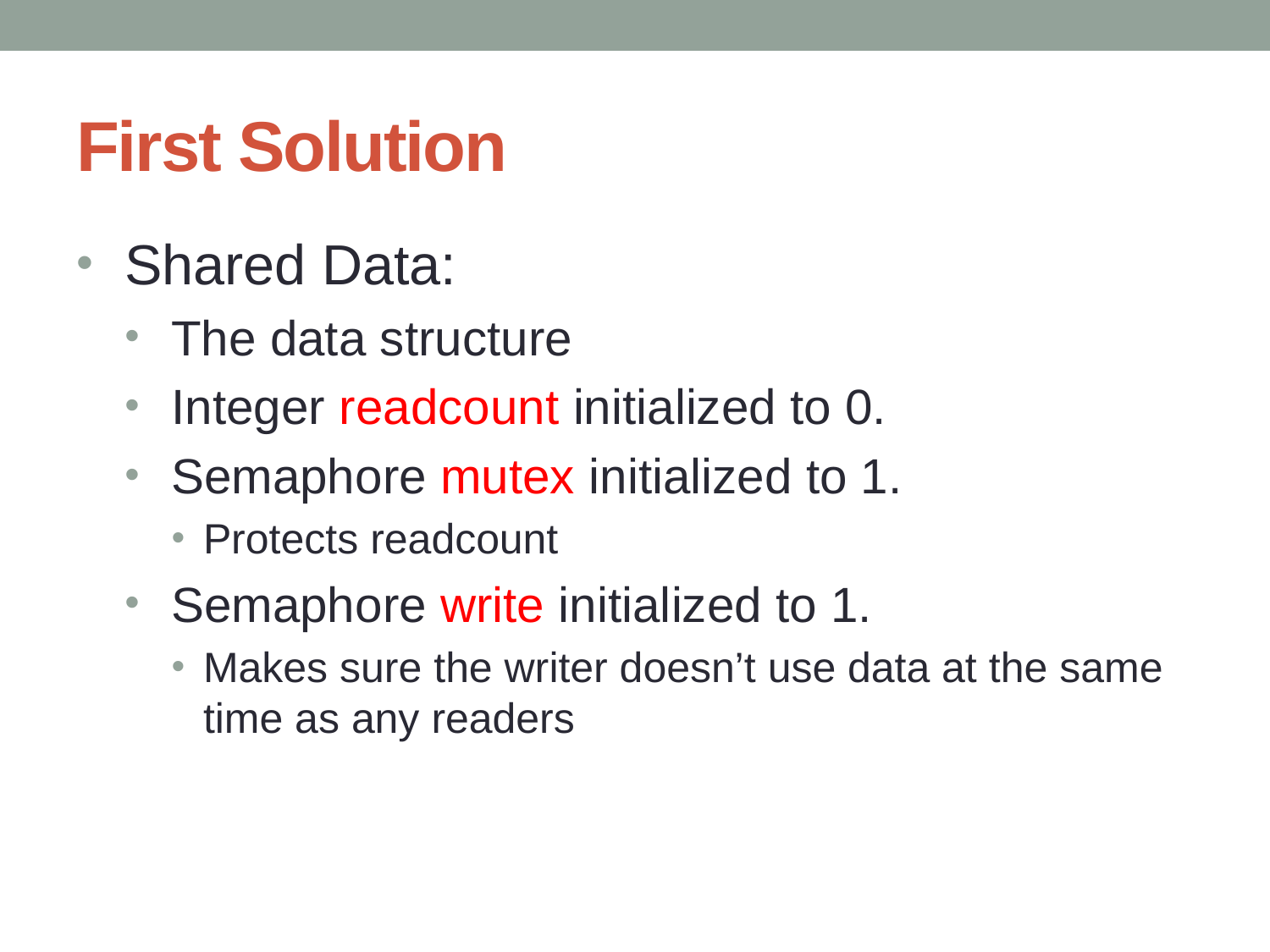

# First Solution
Shared Data:
The data structure
Integer readcount initialized to 0.
Semaphore mutex initialized to 1.
Protects readcount
Semaphore write initialized to 1.
Makes sure the writer doesn’t use data at the same time as any readers